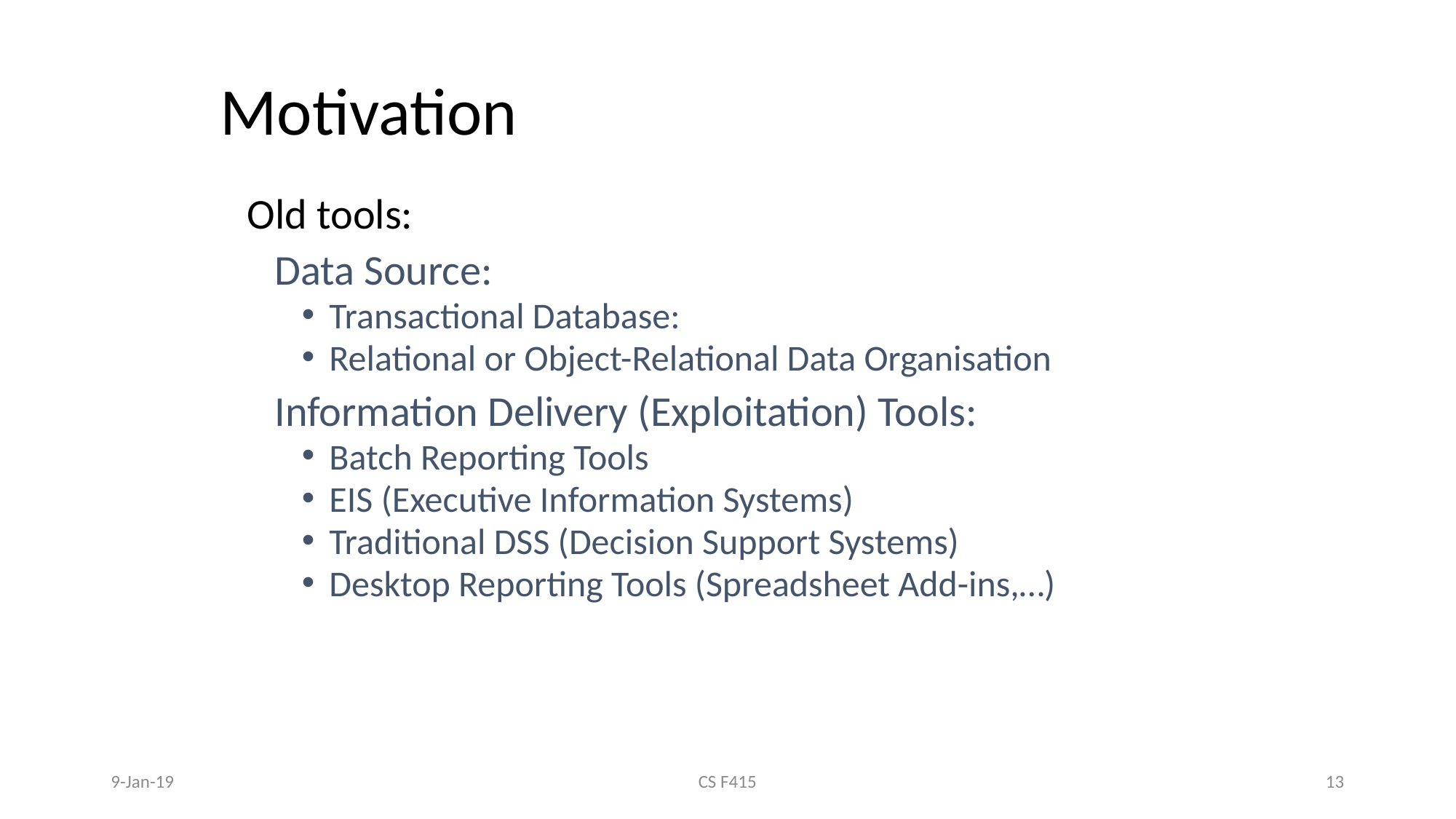

# Motivation
Old tools:
	Data Source:
Transactional Database:
Relational or Object-Relational Data Organisation
	Information Delivery (Exploitation) Tools:
Batch Reporting Tools
EIS (Executive Information Systems)
Traditional DSS (Decision Support Systems)
Desktop Reporting Tools (Spreadsheet Add-ins,…)
9-Jan-19
CS F415
13